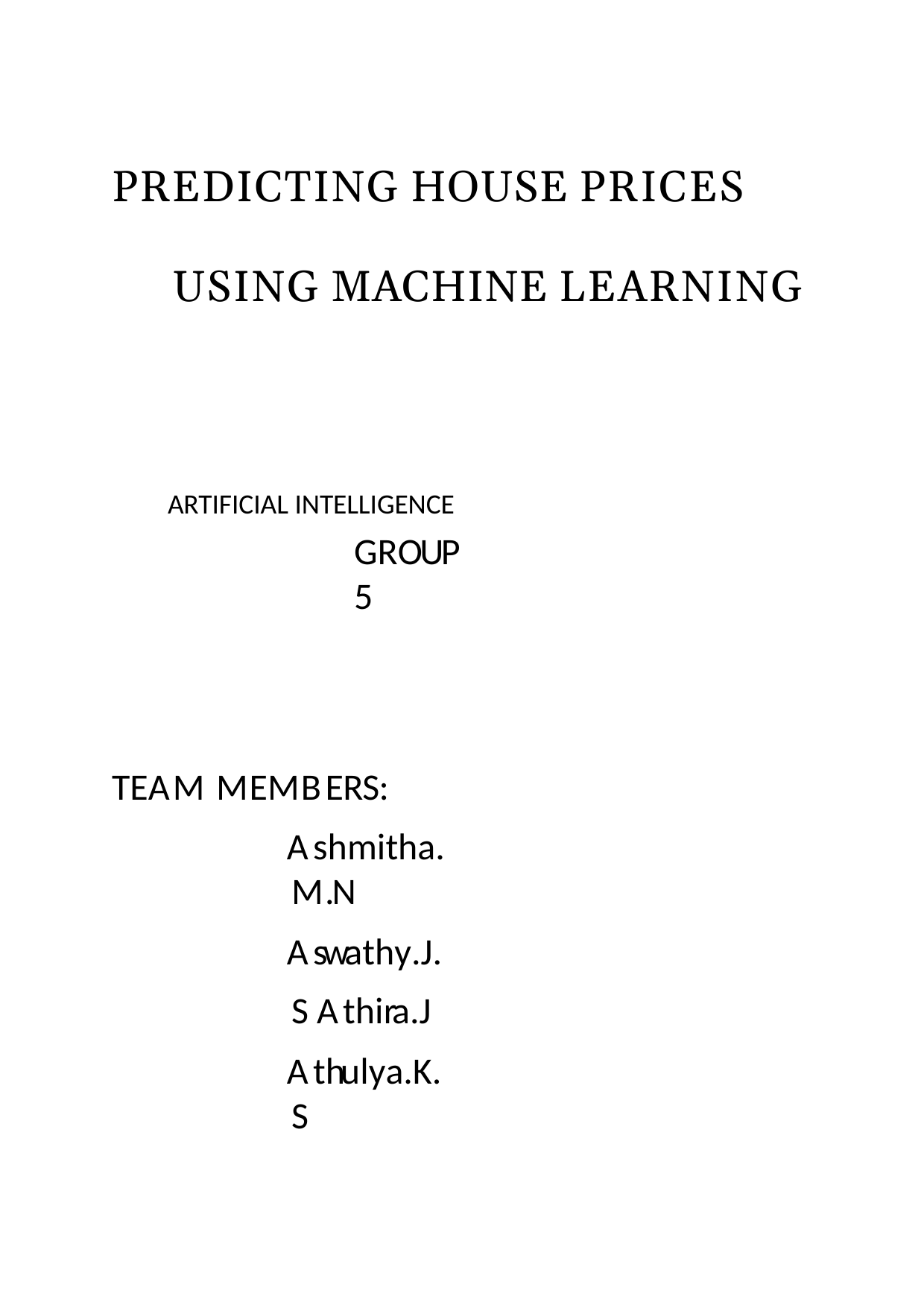

# PREDICTING HOUSE PRICES
USING MACHINE LEARNING
ARTIFICIAL INTELLIGENCE
GROUP 5
TEam mEmbERS:
ashmitha.m.N
aswathy.J.S athira.J
athulya.K.S